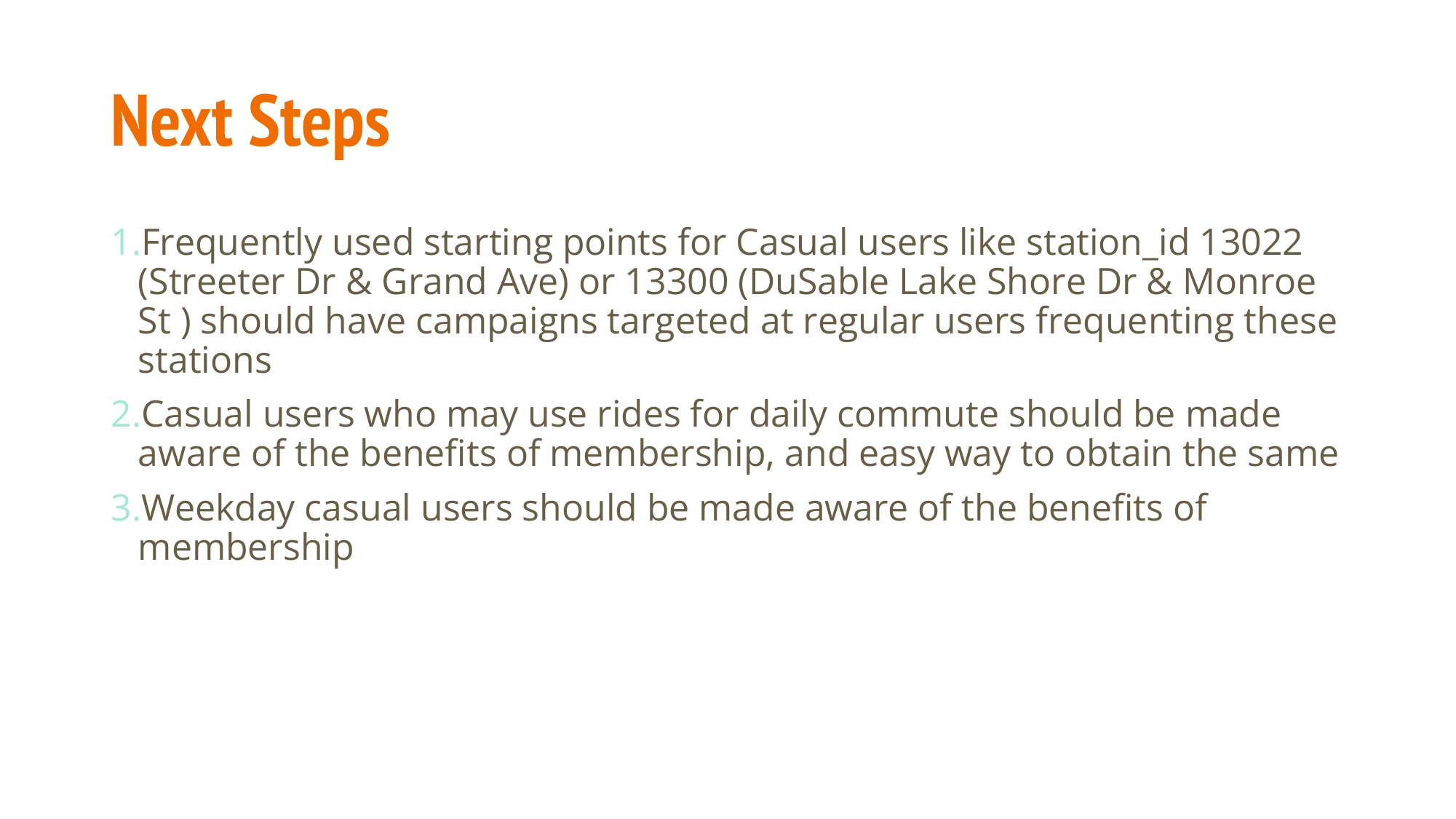

# Next Steps
Frequently used starting points for Casual users like station_id 13022 (Streeter Dr & Grand Ave) or 13300 (DuSable Lake Shore Dr & Monroe St ) should have campaigns targeted at regular users frequenting these stations
Casual users who may use rides for daily commute should be made aware of the benefits of membership, and easy way to obtain the same
Weekday casual users should be made aware of the benefits of membership